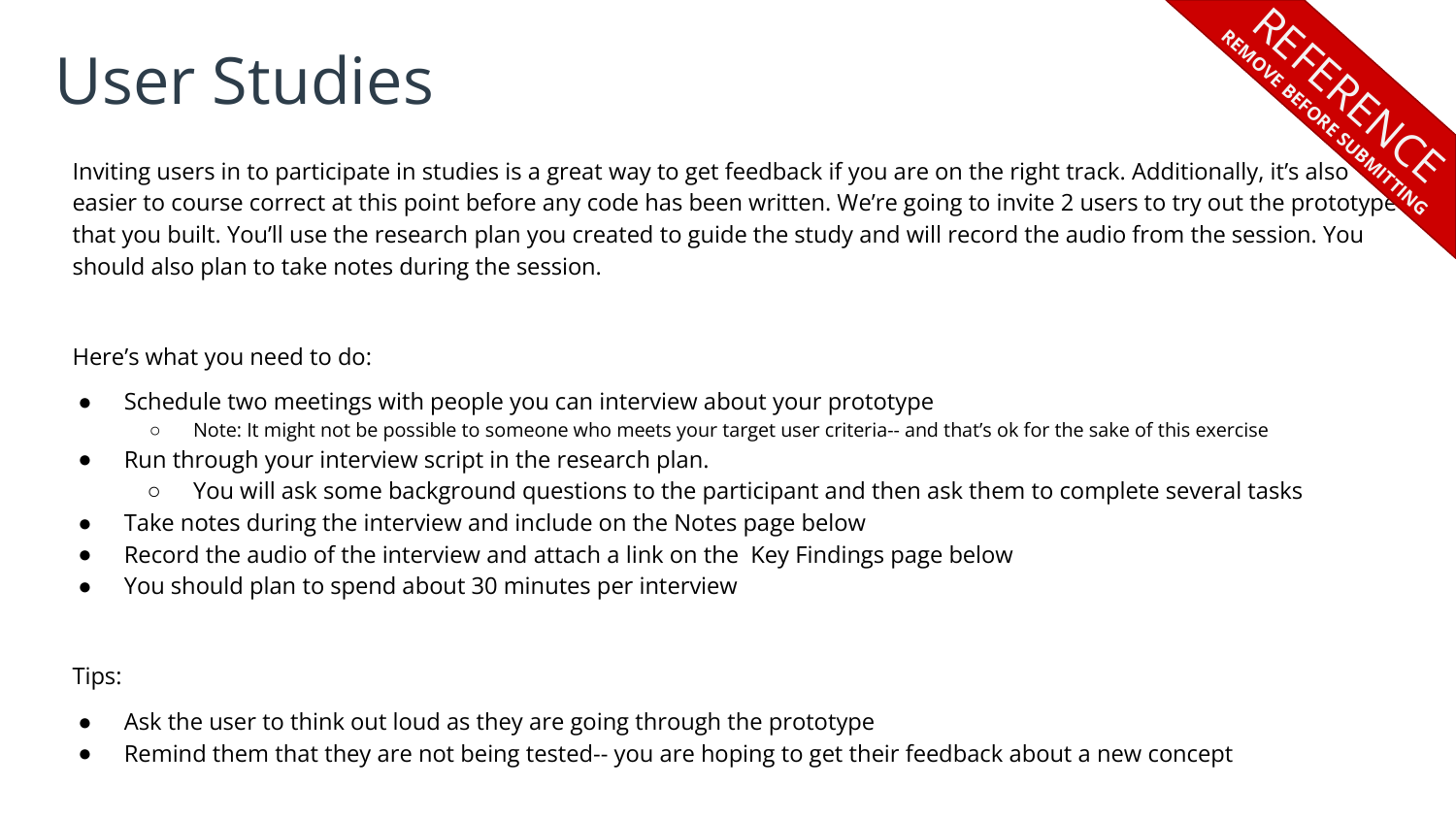

REFERENCE
REMOVE BEFORE SUBMITTING
# User Studies
Inviting users in to participate in studies is a great way to get feedback if you are on the right track. Additionally, it’s also easier to course correct at this point before any code has been written. We’re going to invite 2 users to try out the prototype that you built. You’ll use the research plan you created to guide the study and will record the audio from the session. You should also plan to take notes during the session.

Here’s what you need to do:
Schedule two meetings with people you can interview about your prototype
Note: It might not be possible to someone who meets your target user criteria-- and that’s ok for the sake of this exercise
Run through your interview script in the research plan.
You will ask some background questions to the participant and then ask them to complete several tasks
Take notes during the interview and include on the Notes page below
Record the audio of the interview and attach a link on the  Key Findings page below
You should plan to spend about 30 minutes per interview

Tips:
Ask the user to think out loud as they are going through the prototype
Remind them that they are not being tested-- you are hoping to get their feedback about a new concept